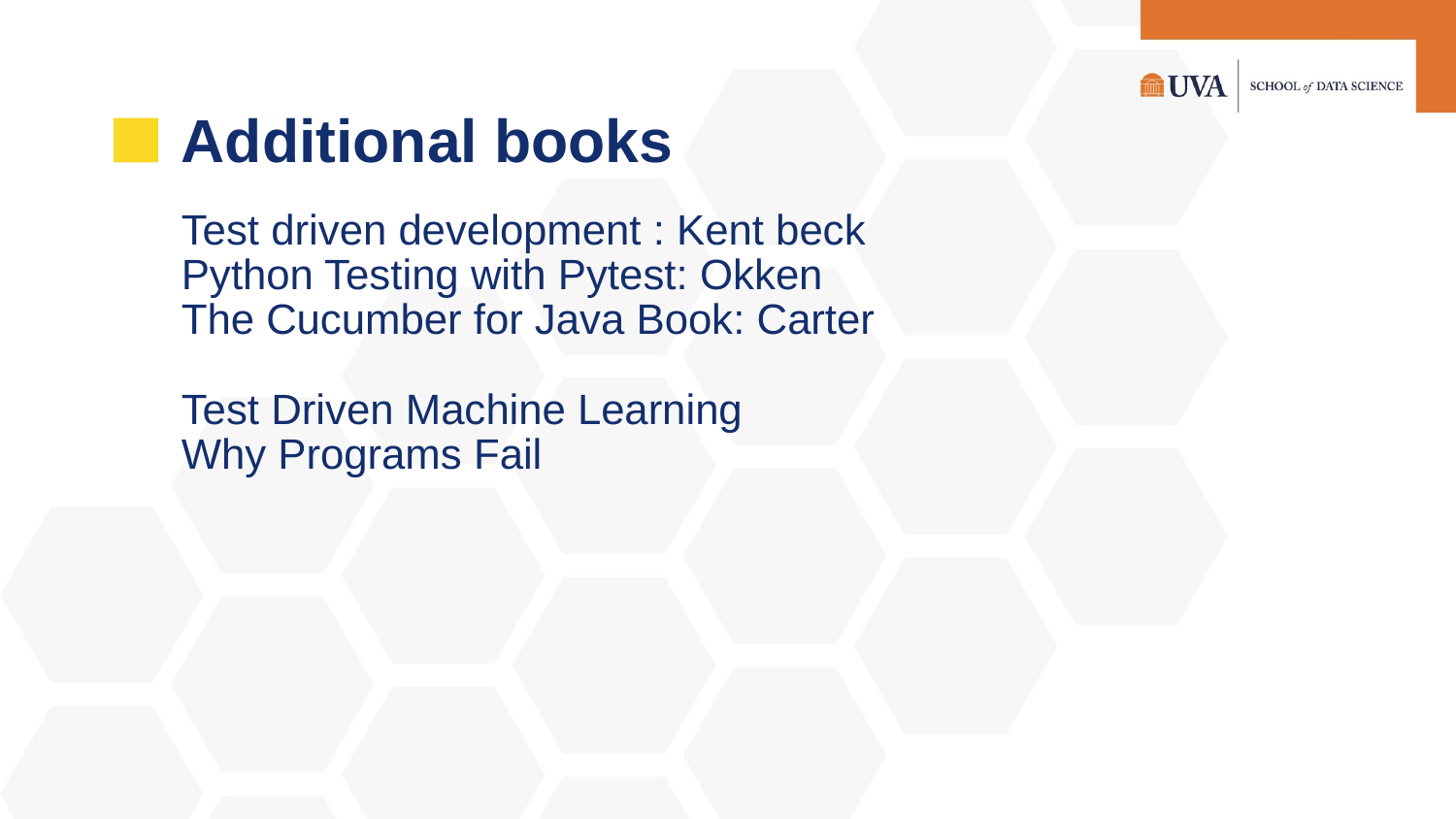

# Additional books
Test driven development : Kent beck
Python Testing with Pytest: Okken
The Cucumber for Java Book: Carter

Test Driven Machine Learning
Why Programs Fail